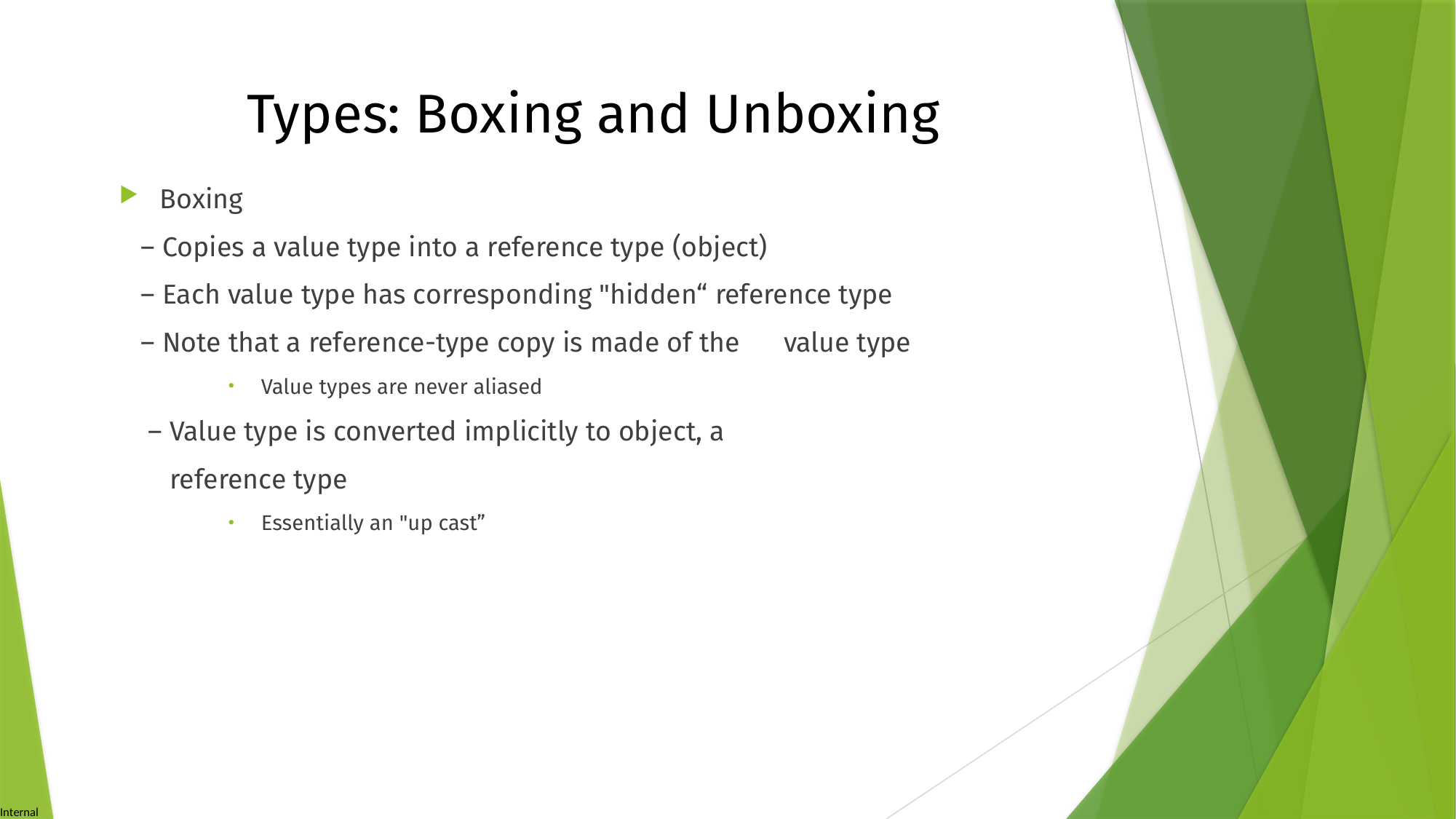

# Types: Boxing and Unboxing
Boxing
   – Copies a value type into a reference type (object)
   – Each value type has corresponding "hidden“ reference type
   – Note that a reference-type copy is made of the      value type
 Value types are never aliased
    – Value type is converted implicitly to object, a
       reference type
 Essentially an "up cast”